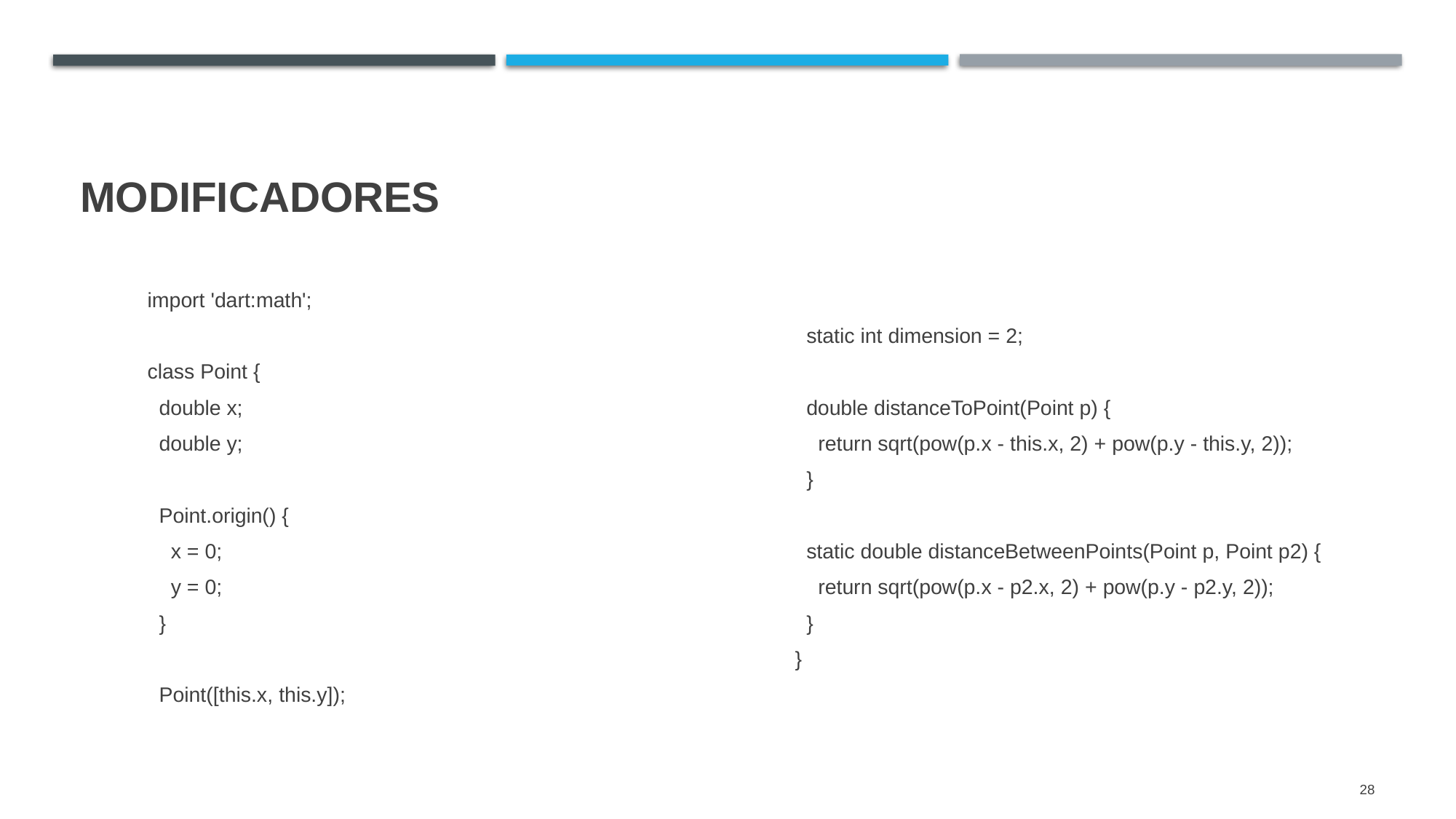

# Modificadores
import 'dart:math';

class Point {
  double x;
  double y;

  Point.origin() {
    x = 0;
    y = 0;
  }

  Point([this.x, this.y]);

  static int dimension = 2;

  double distanceToPoint(Point p) {
    return sqrt(pow(p.x - this.x, 2) + pow(p.y - this.y, 2));
  }

  static double distanceBetweenPoints(Point p, Point p2) {
    return sqrt(pow(p.x - p2.x, 2) + pow(p.y - p2.y, 2));
  }
}
28